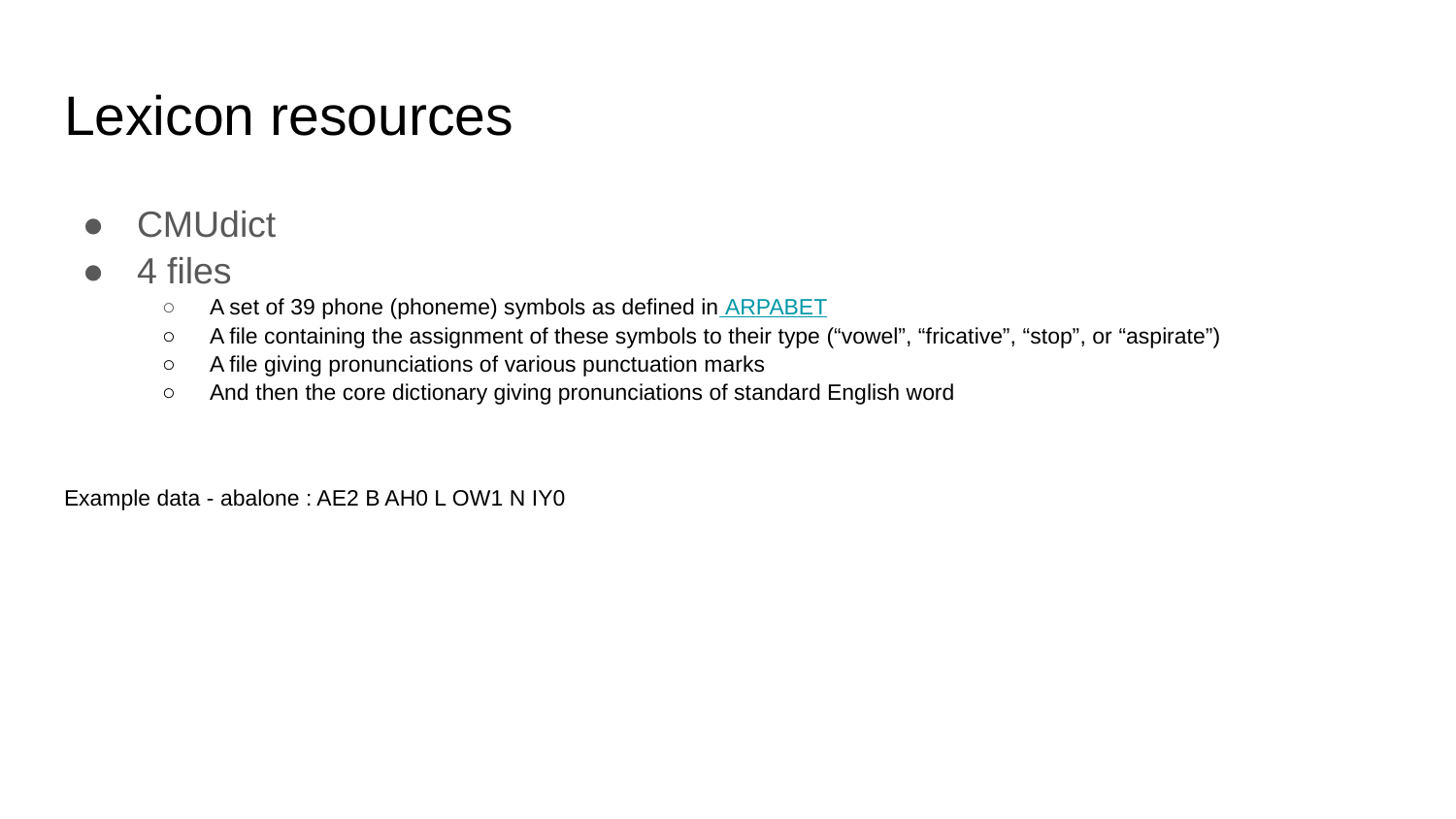

# Lexicon resources
CMUdict
4 files
A set of 39 phone (phoneme) symbols as defined in ARPABET
A file containing the assignment of these symbols to their type (“vowel”, “fricative”, “stop”, or “aspirate”)
A file giving pronunciations of various punctuation marks
And then the core dictionary giving pronunciations of standard English word

Example data - abalone : AE2 B AH0 L OW1 N IY0